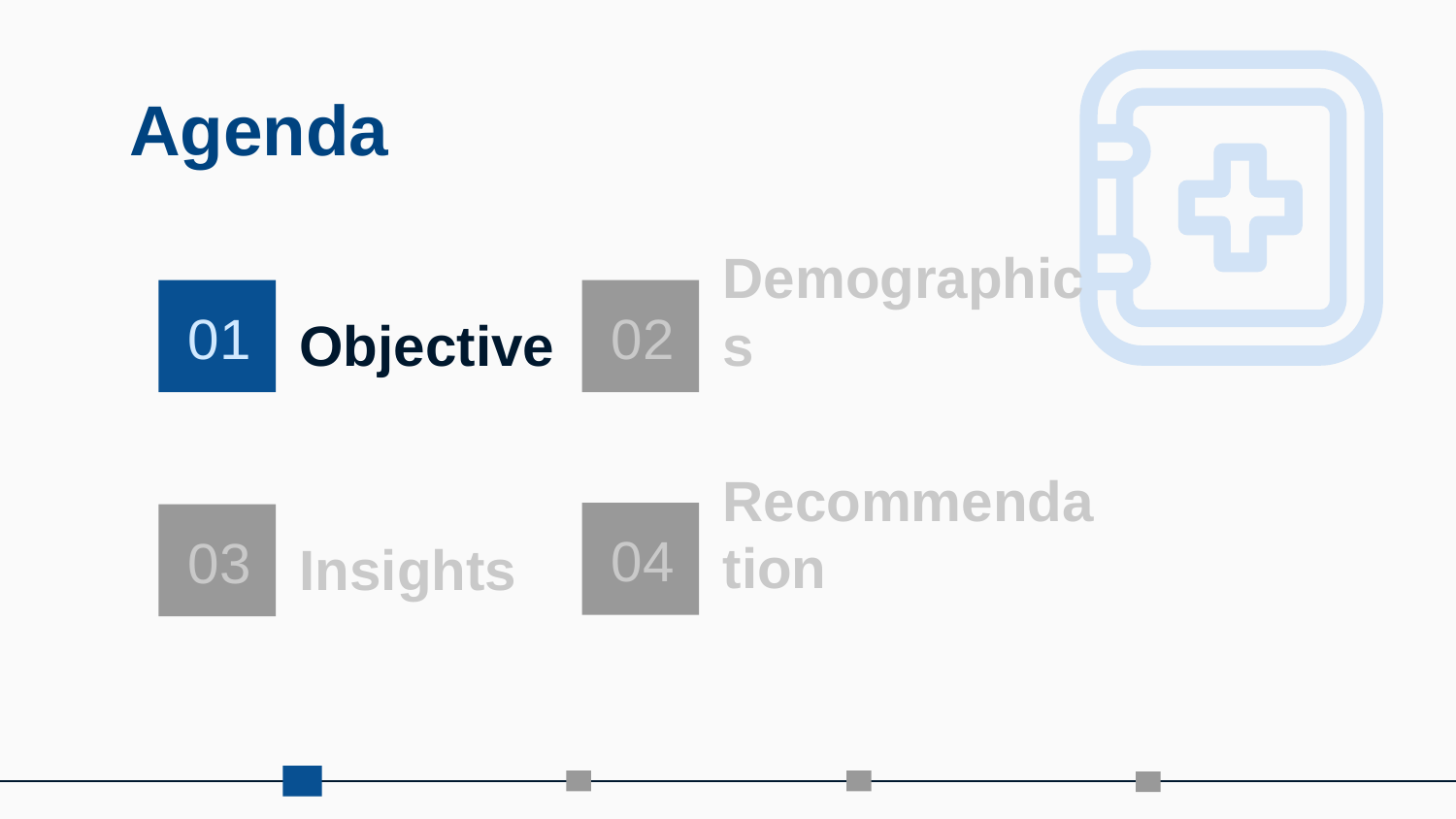

# Agenda

Objective

Demographics
01
02

Recommendation

Insights
04
03